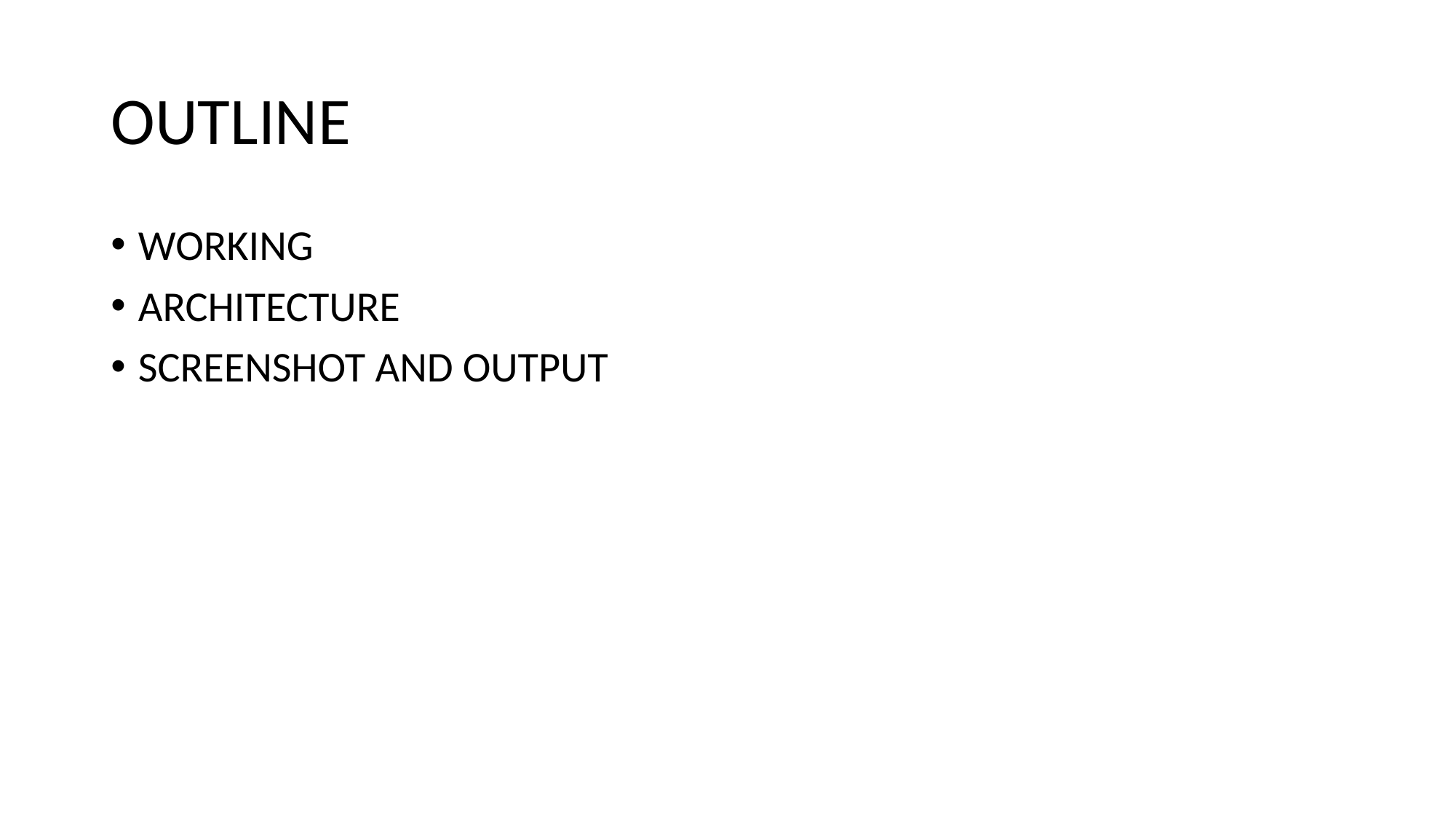

# OUTLINE
WORKING
ARCHITECTURE
SCREENSHOT AND OUTPUT